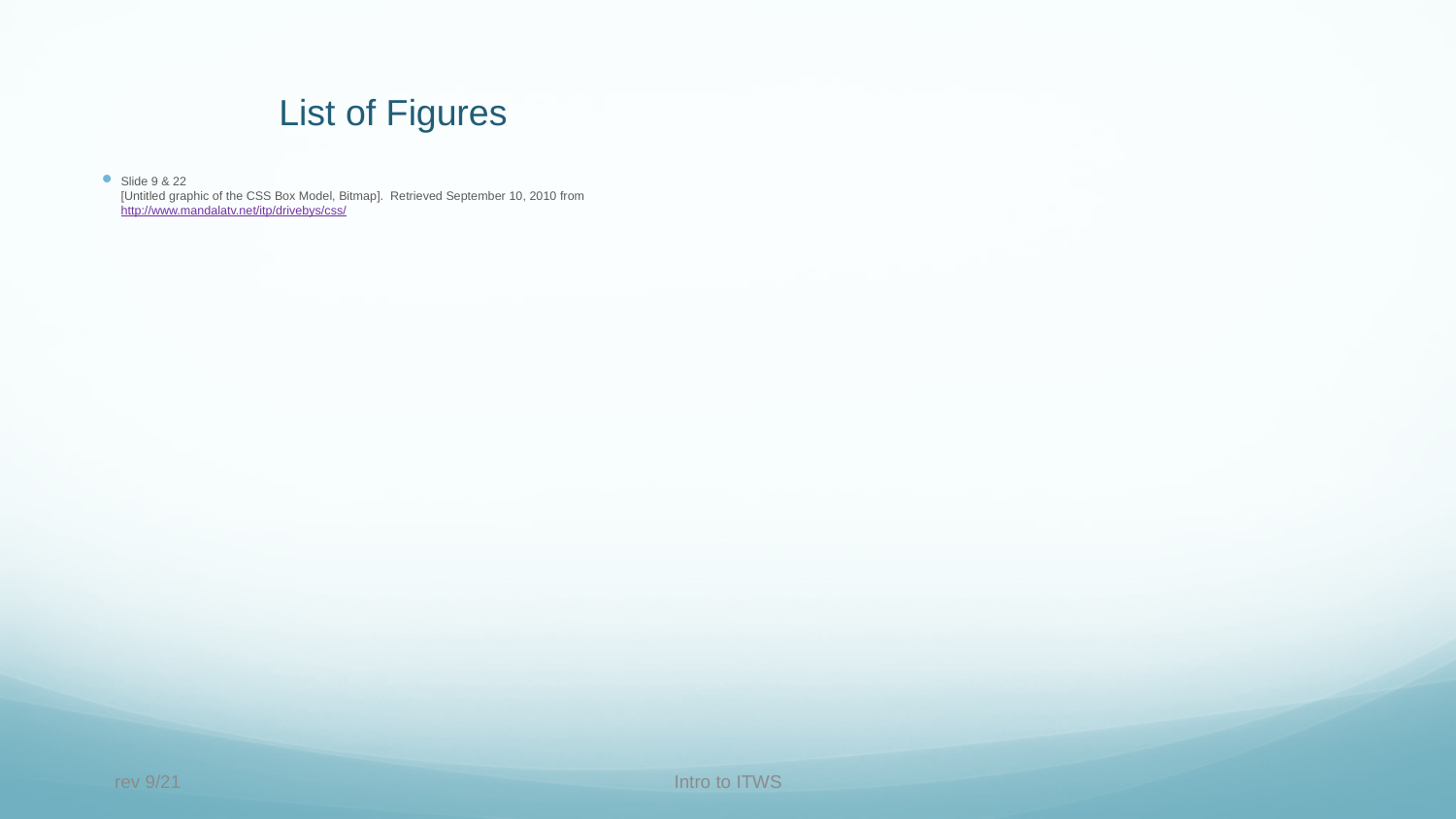

List of Figures

Slide 9 & 22
[Untitled graphic of the CSS Box Model, Bitmap].  Retrieved September 10, 2010 from http://www.mandalatv.net/itp/drivebys/css/

rev 9/21
Intro to ITWS